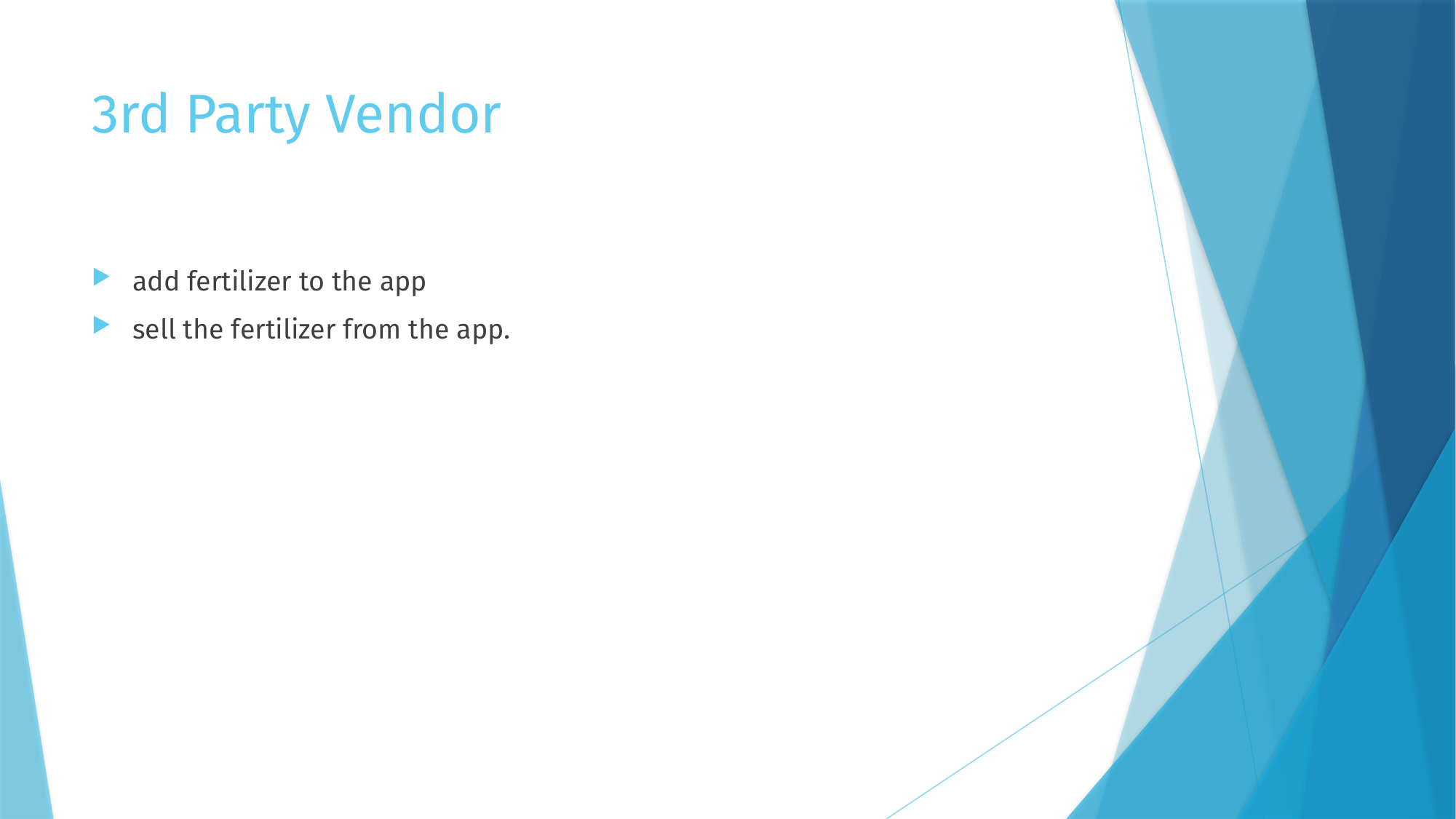

# 3rd Party Vendor
add fertilizer to the app
sell the fertilizer from the app.